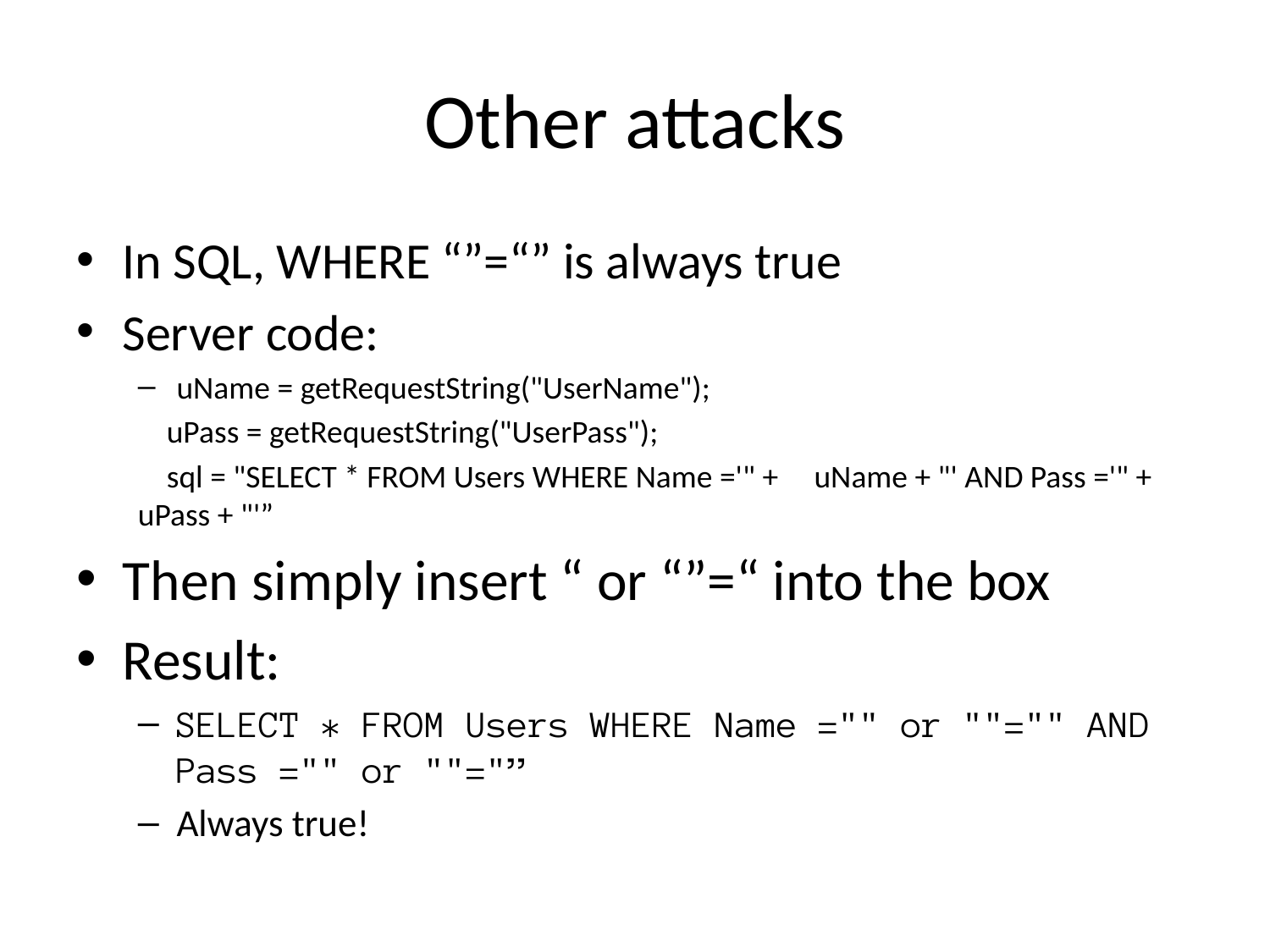

# Other attacks
In SQL, WHERE “”=“” is always true
Server code:
uName = getRequestString("UserName");
    uPass = getRequestString("UserPass");
    sql = "SELECT * FROM Users WHERE Name ='" +     uName + "' AND Pass ='" + uPass + "'”
Then simply insert “ or “”=“ into the box
Result:
SELECT * FROM Users WHERE Name ="" or ""="" AND Pass ="" or ""="”
Always true!